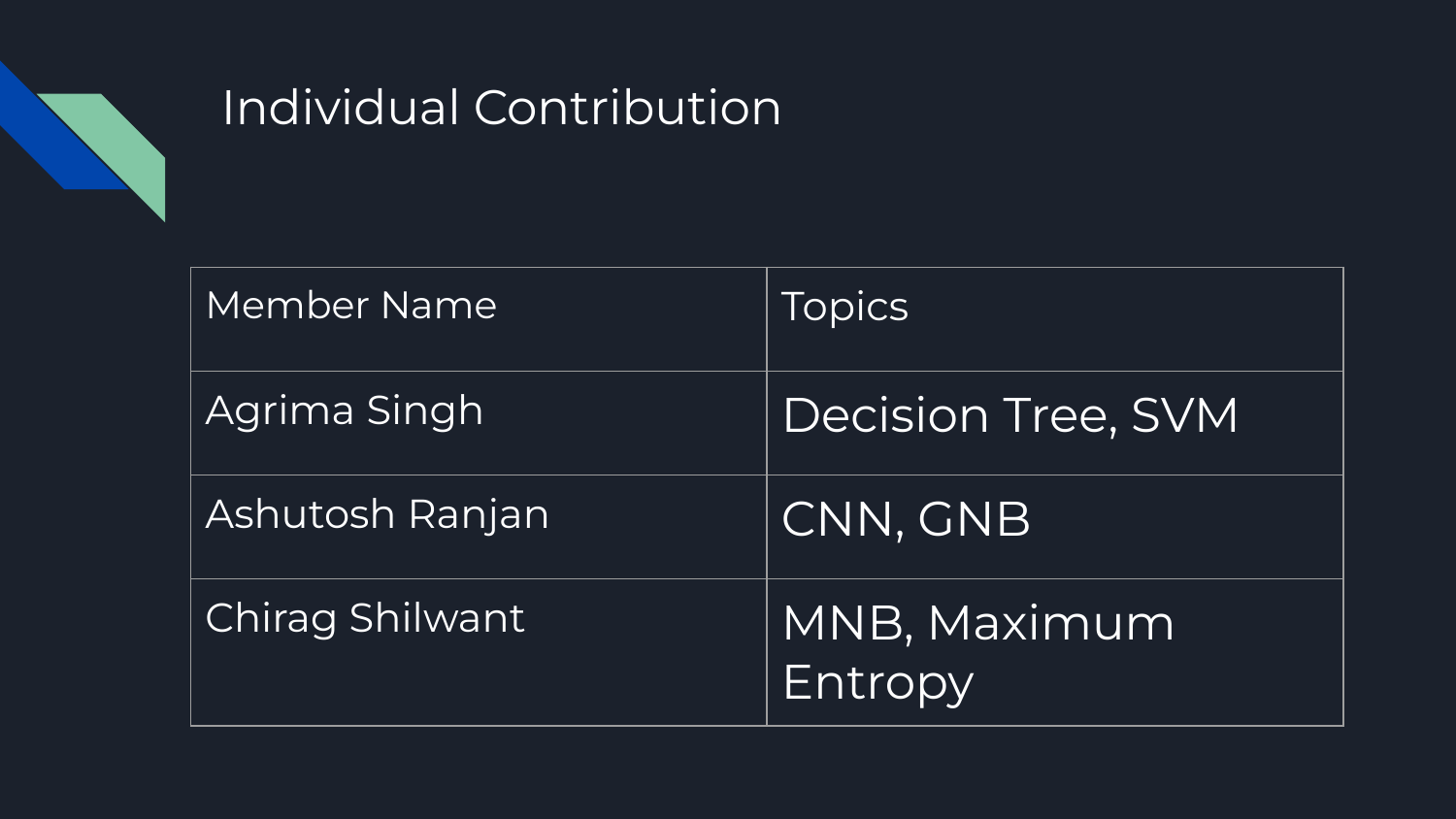

# Individual Contribution

| Member Name | Topics |
| --- | --- |
| Agrima Singh | Decision Tree, SVM |
| Ashutosh Ranjan | CNN, GNB |
| Chirag Shilwant | MNB, Maximum Entropy |